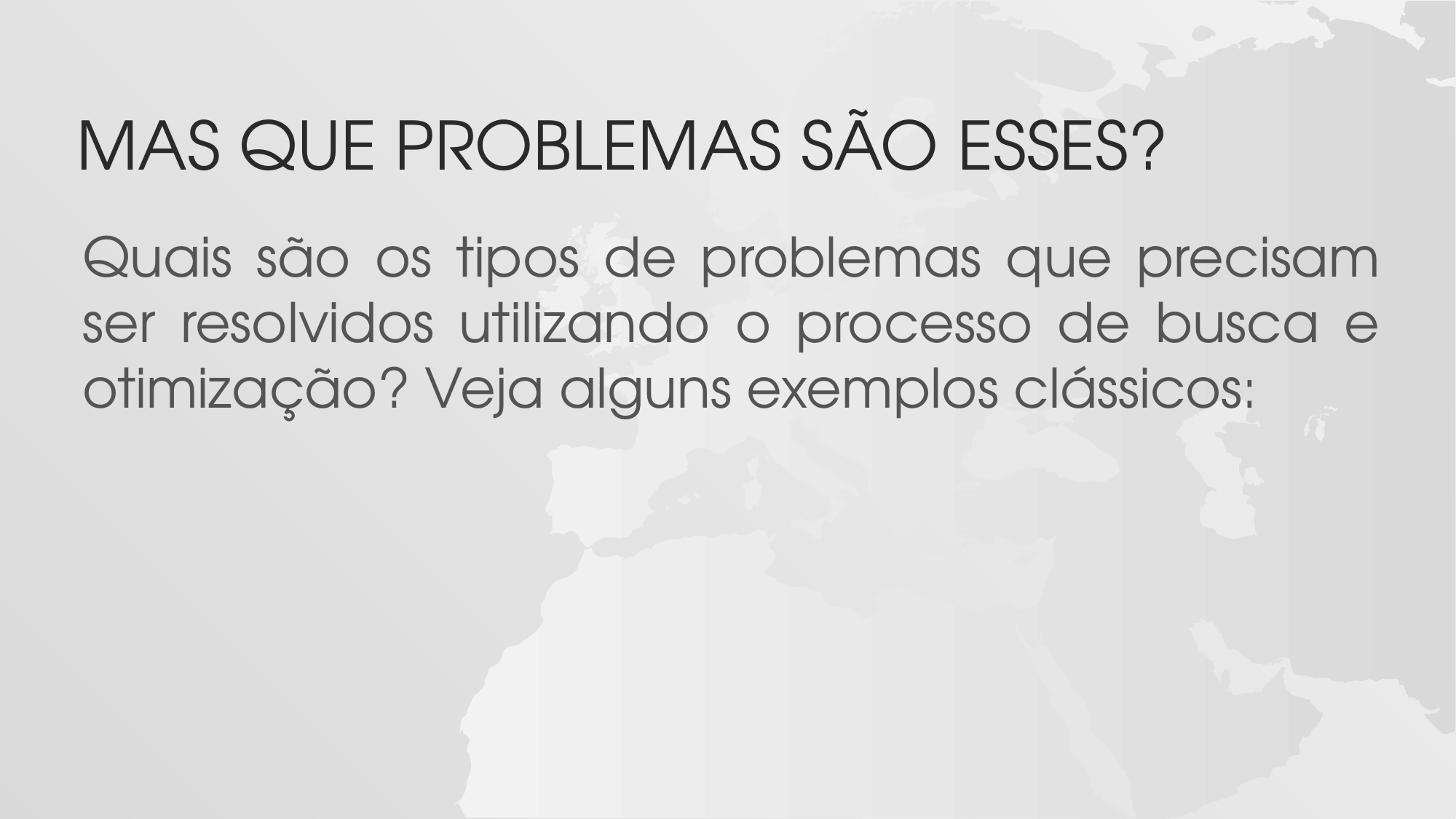

# Mas que problemas são esses?
Quais são os tipos de problemas que precisam ser resolvidos utilizando o processo de busca e otimização? Veja alguns exemplos clássicos: